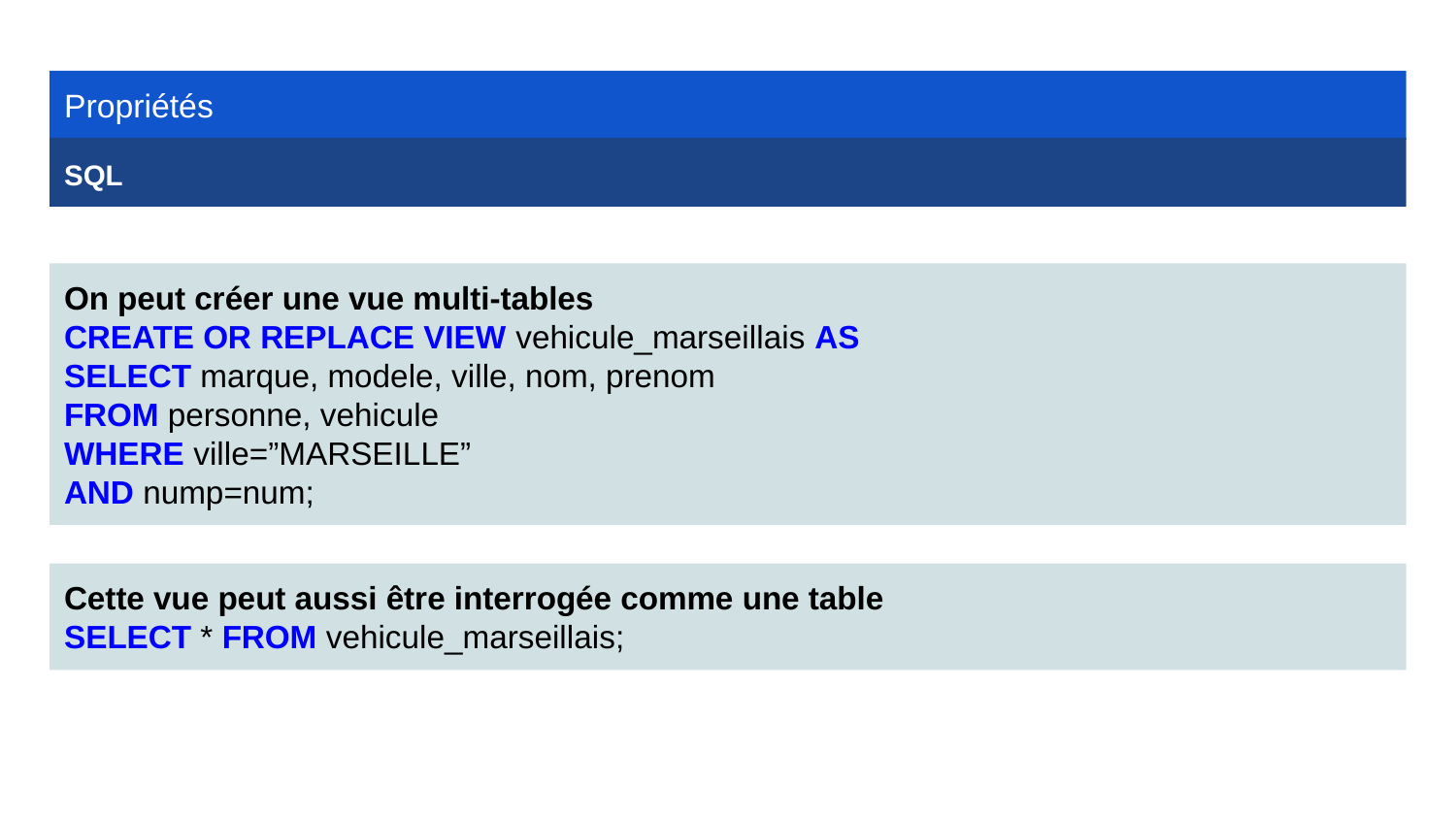

Propriétés
SQL
On peut créer une vue multi-tables
CREATE OR REPLACE VIEW vehicule_marseillais AS
SELECT marque, modele, ville, nom, prenom
FROM personne, vehicule
WHERE ville=”MARSEILLE”
AND nump=num;
Cette vue peut aussi être interrogée comme une table
SELECT * FROM vehicule_marseillais;